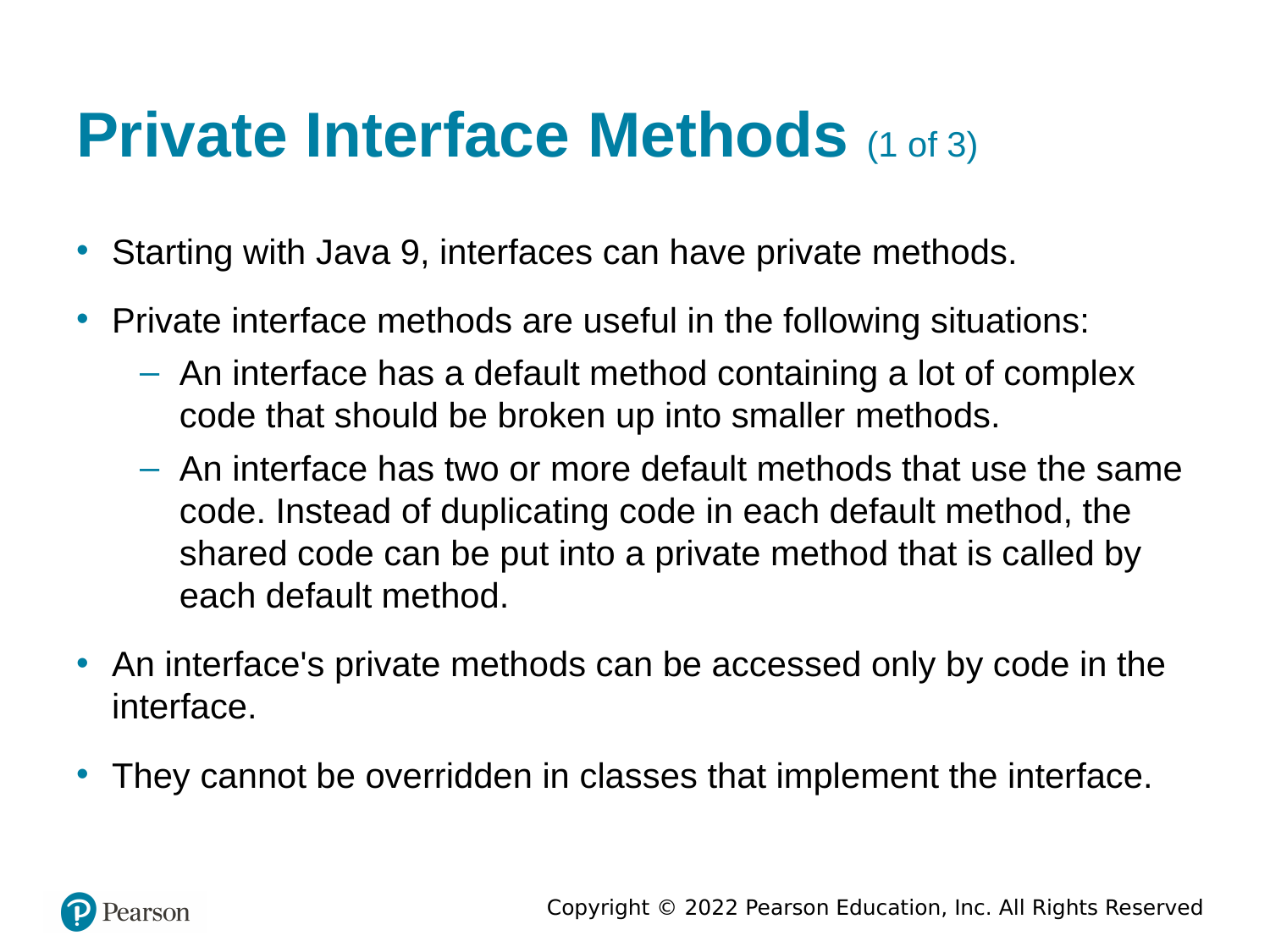

# Private Interface Methods (1 of 3)
Starting with Java 9, interfaces can have private methods.
Private interface methods are useful in the following situations:
An interface has a default method containing a lot of complex code that should be broken up into smaller methods.
An interface has two or more default methods that use the same code. Instead of duplicating code in each default method, the shared code can be put into a private method that is called by each default method.
An interface's private methods can be accessed only by code in the interface.
They cannot be overridden in classes that implement the interface.